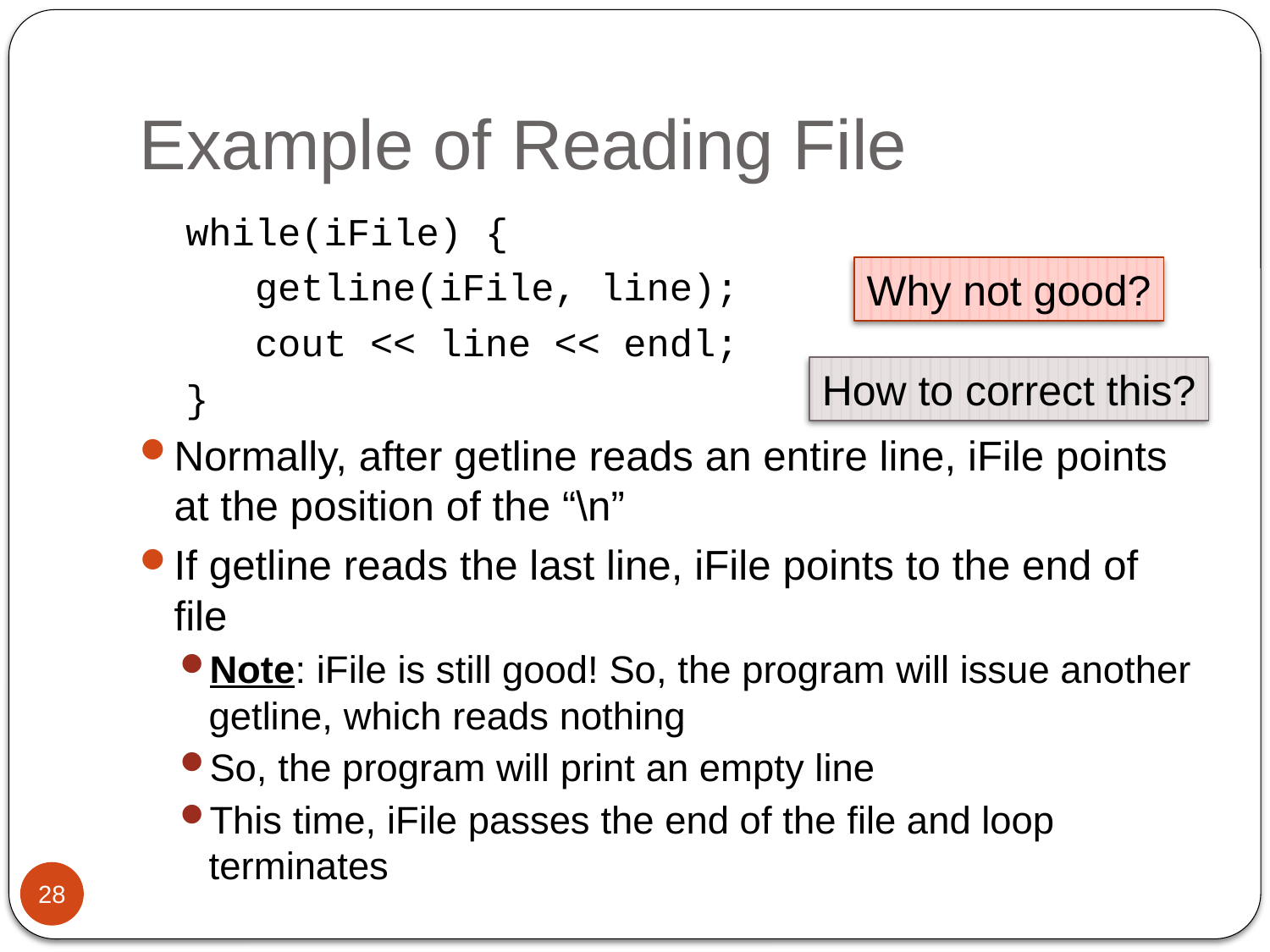

# Example of Reading File
  while(iFile) {
     getline(iFile, line);
     cout << line << endl;
  }
Normally, after getline reads an entire line, iFile points at the position of the “\n”
If getline reads the last line, iFile points to the end of file
Note: iFile is still good! So, the program will issue another getline, which reads nothing
So, the program will print an empty line
This time, iFile passes the end of the file and loop terminates

Why not good?
How to correct this?
28